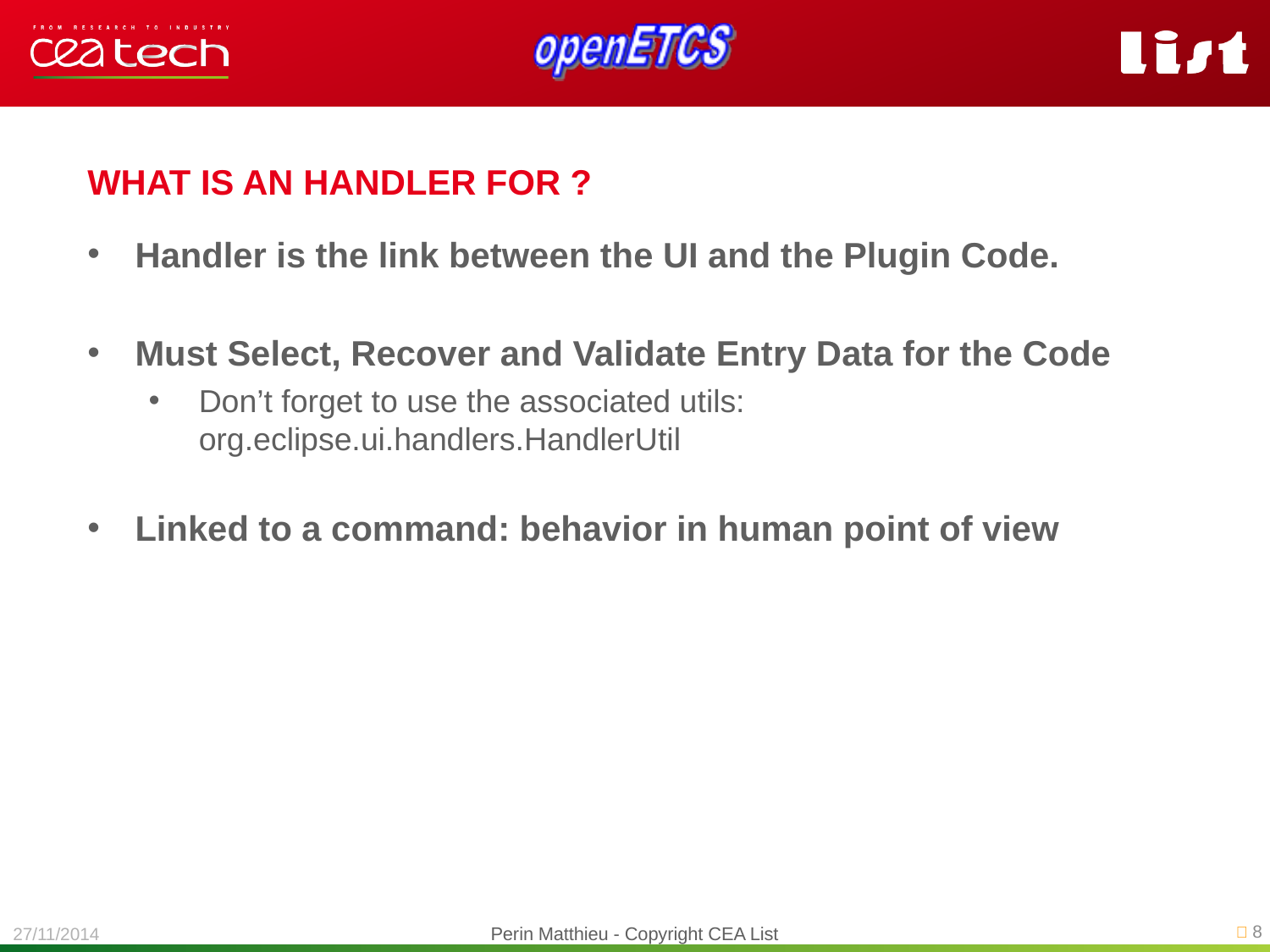

What is an Handler For ?
Handler is the link between the UI and the Plugin Code.

Must Select, Recover and Validate Entry Data for the Code
Don’t forget to use the associated utils: org.eclipse.ui.handlers.HandlerUtil

Linked to a command: behavior in human point of view

Perin Matthieu - Copyright CEA List
27/11/2014